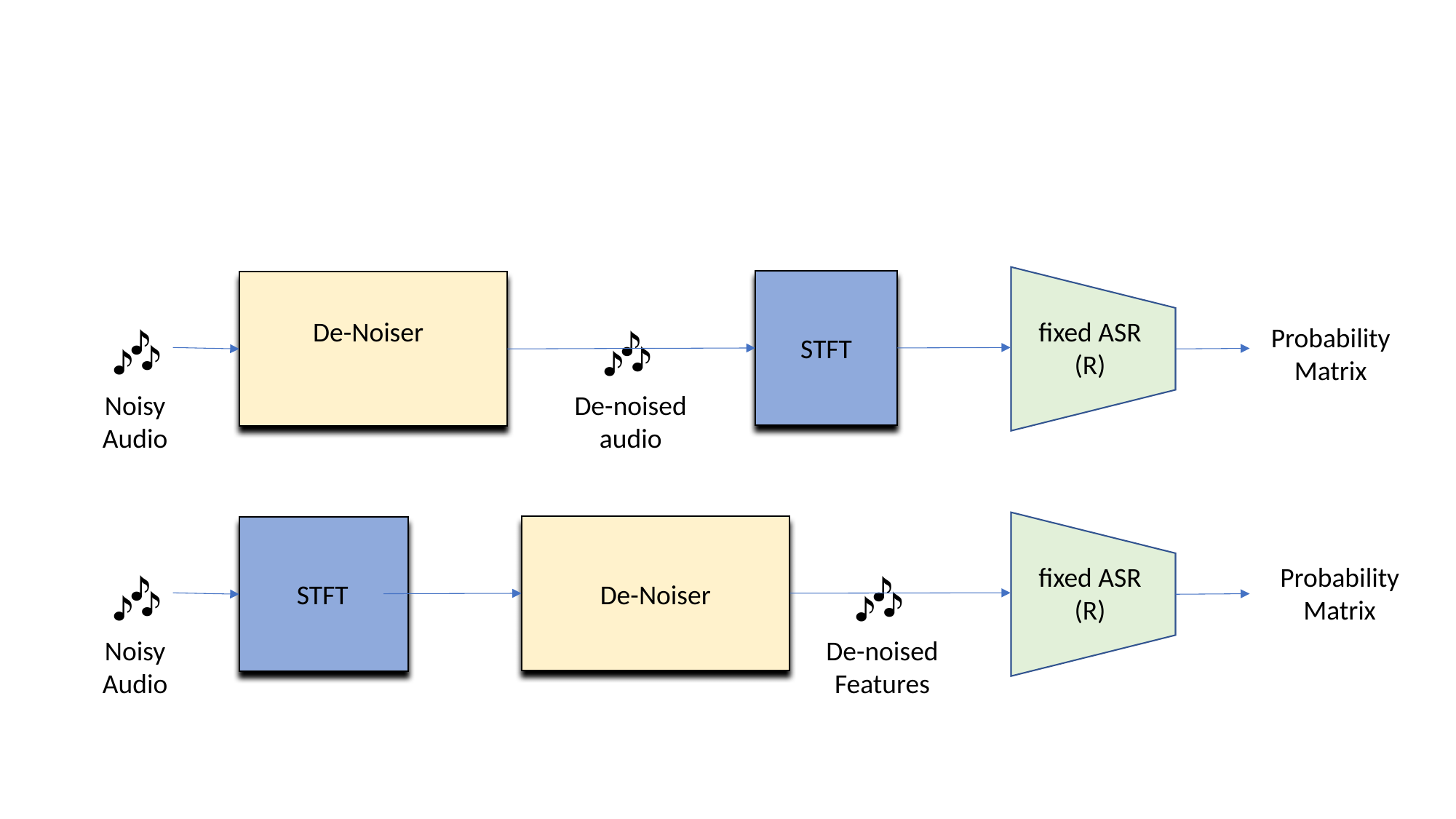

STFT

De-Noiser
fixed ASR
(R)
🎶
🎶
Probability Matrix
Noisy
Audio
De-noised audio

De-Noiser

fixed ASR
(R)
Probability Matrix
🎶
🎶
STFT
Noisy
Audio
De-noised Features